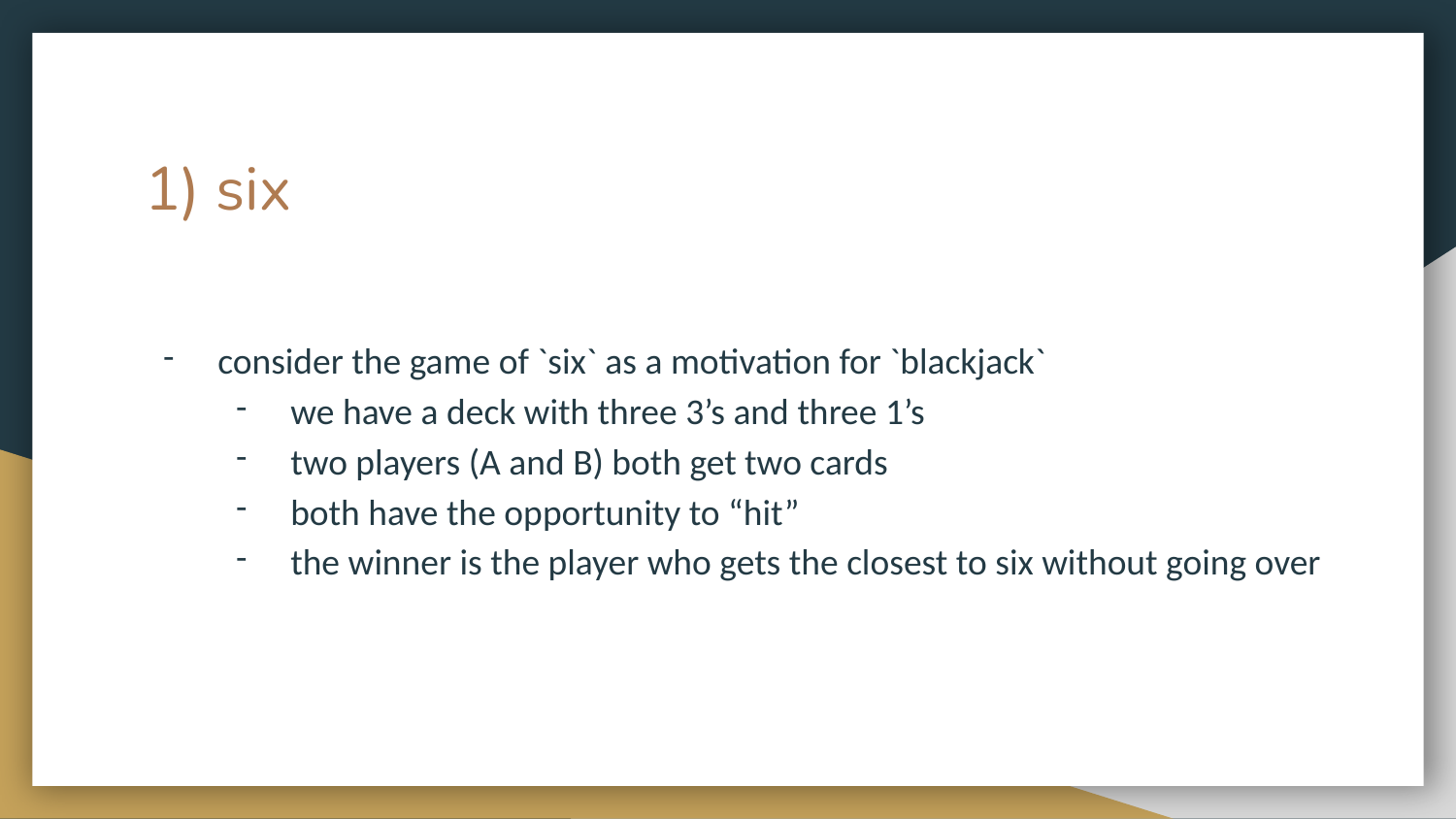

# 1) six
consider the game of `six` as a motivation for `blackjack`
we have a deck with three 3’s and three 1’s
two players (A and B) both get two cards
both have the opportunity to “hit”
the winner is the player who gets the closest to six without going over